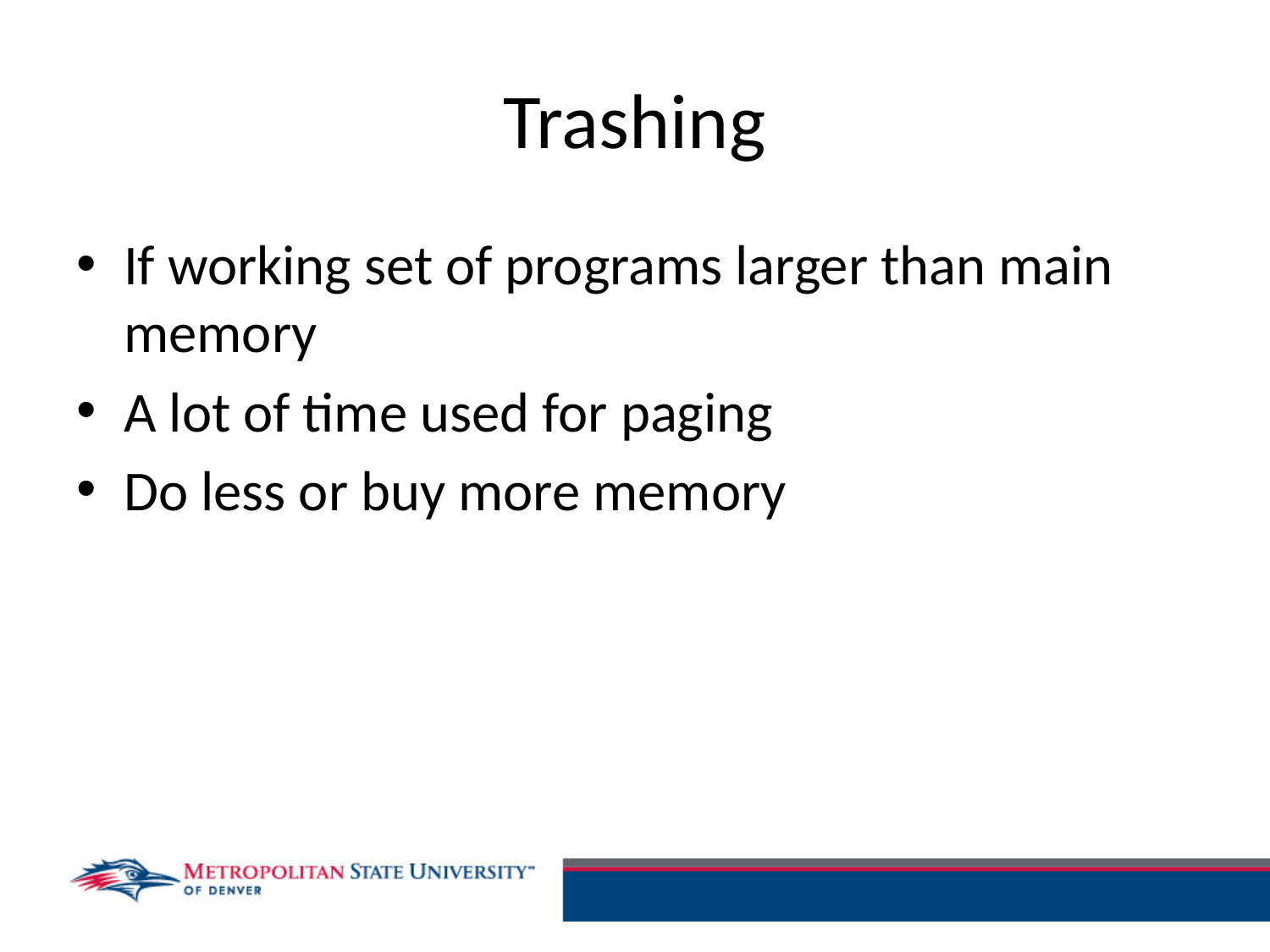

# Trashing
If working set of programs larger than main memory
A lot of time used for paging
Do less or buy more memory